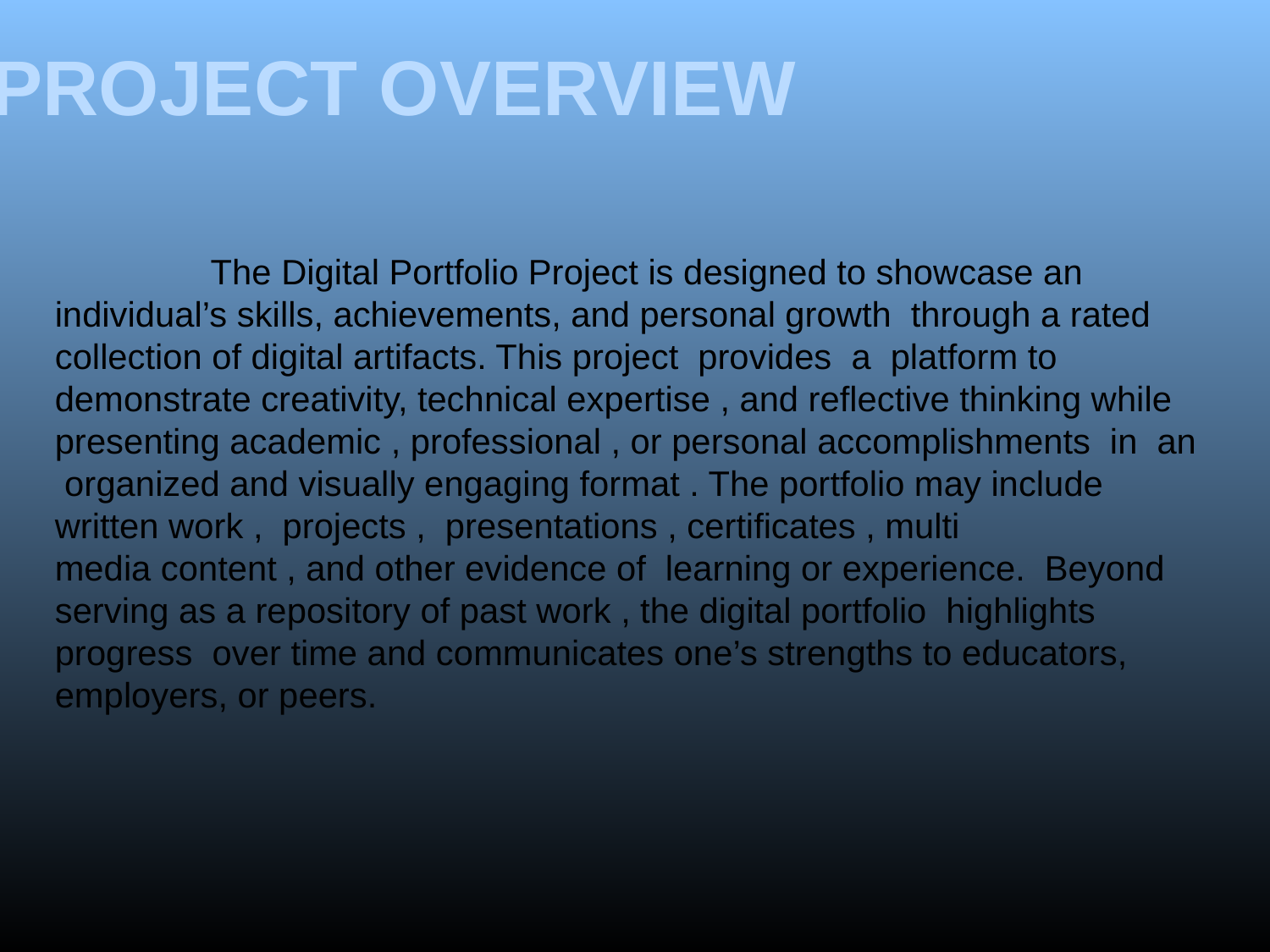

PROJECT OVERVIEW
                The Digital Portfolio Project is designed to showcase an individual’s skills, achievements, and personal growth  through a rated collection of digital artifacts. This project  provides  a  platform to demonstrate creativity, technical expertise , and reflective thinking while  presenting academic , professional , or personal accomplishments  in  an  organized and visually engaging format . The portfolio may include written work ,  projects ,  presentations , certificates , multi
media content , and other evidence of  learning or experience.  Beyond serving as a repository of past work , the digital portfolio  highlights progress  over time and communicates one’s strengths to educators, employers, or peers.